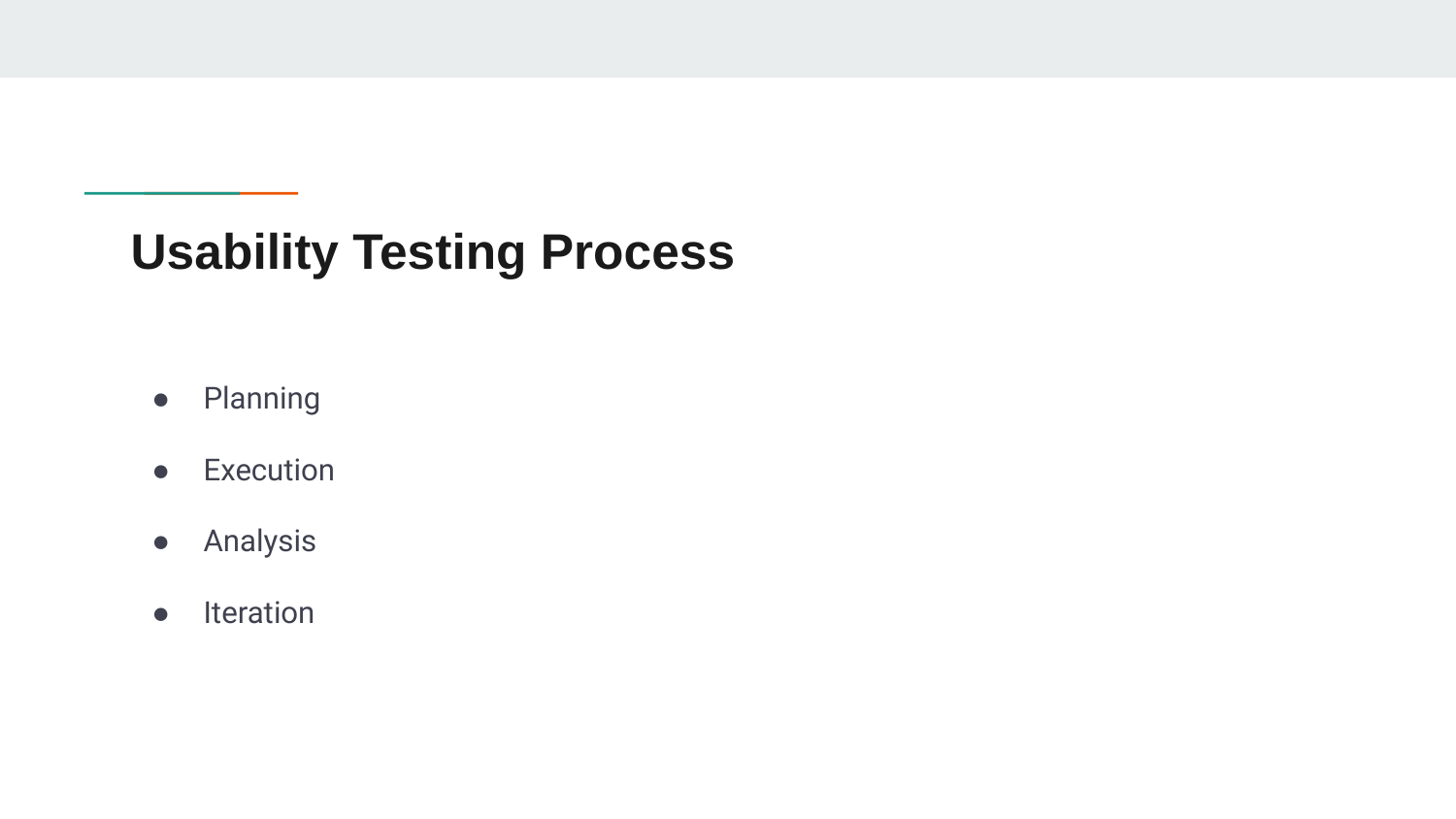

# Usability Testing Process
Planning
Execution
Analysis
Iteration